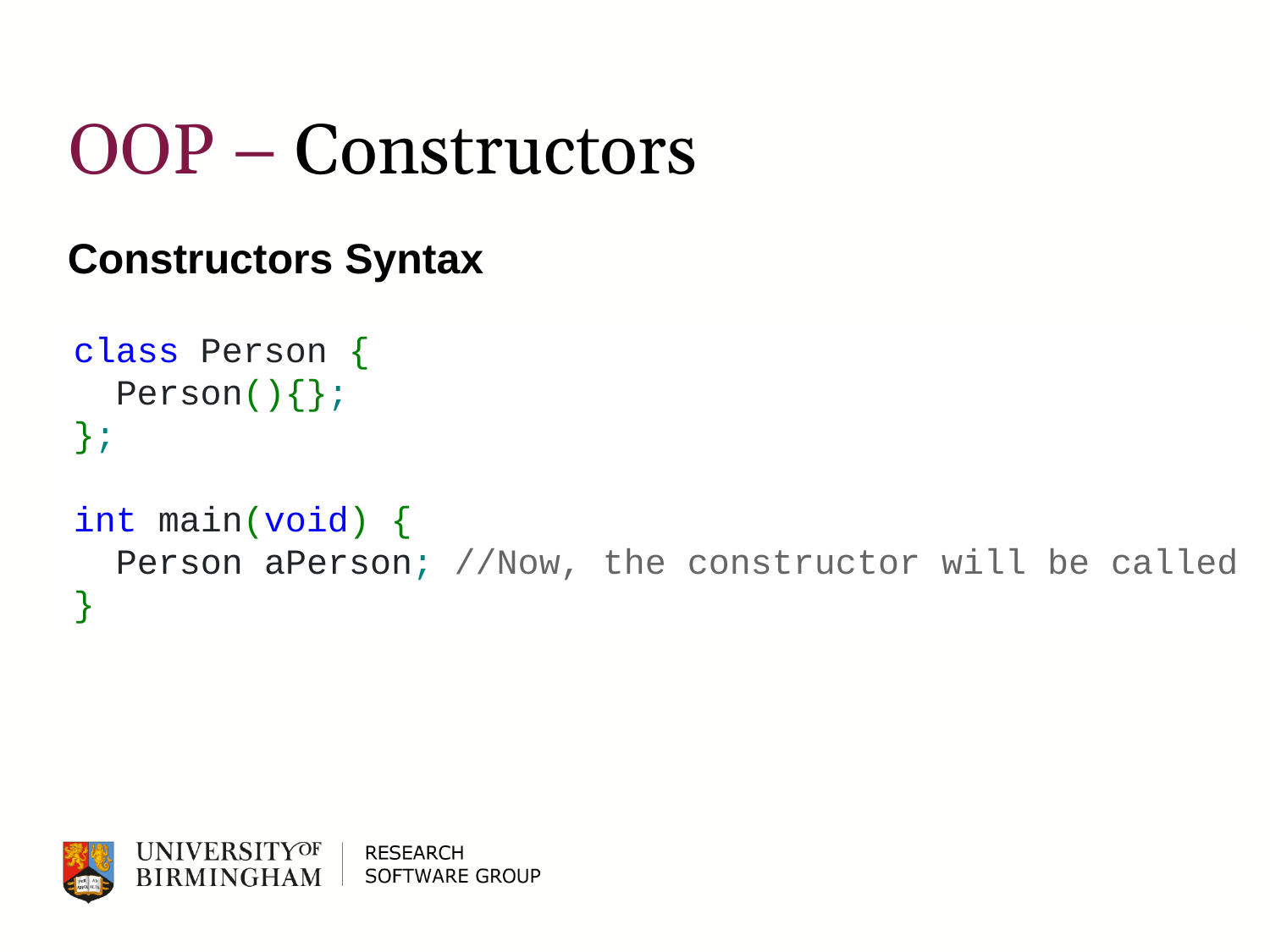

# OOP – Constructors
Constructors Syntax
class Person {
  Person(){};
};

int main(void) {
  Person aPerson; //Now, the constructor will be called
}